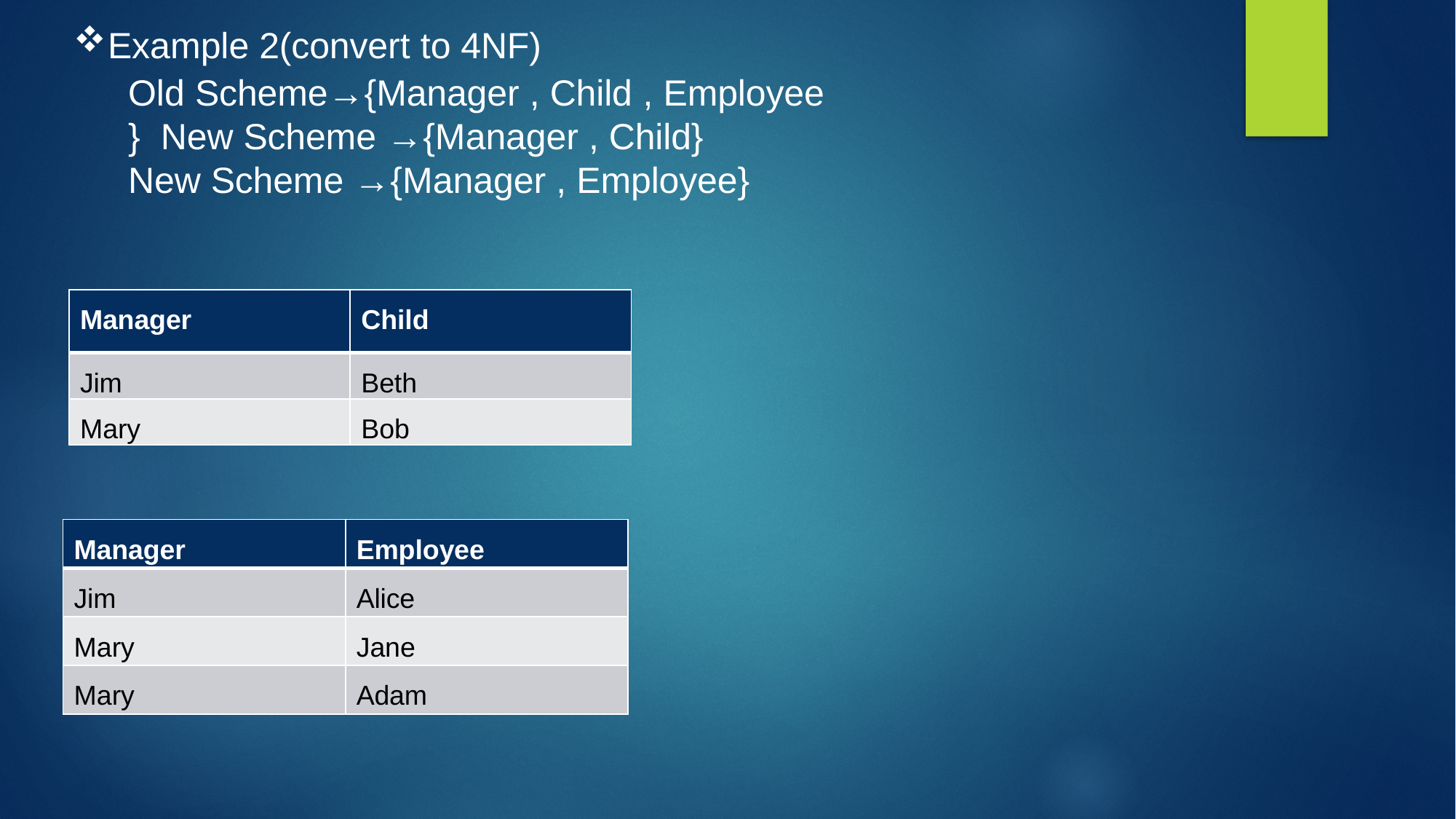

Example 2(convert to 4NF)
Old Scheme→{Manager , Child , Employee }  New Scheme →{Manager , Child}
New Scheme →{Manager , Employee}
| Manager | Child |
| --- | --- |
| Jim | Beth |
| Mary | Bob |
| Manager | Employee |
| --- | --- |
| Jim | Alice |
| Mary | Jane |
| Mary | Adam |